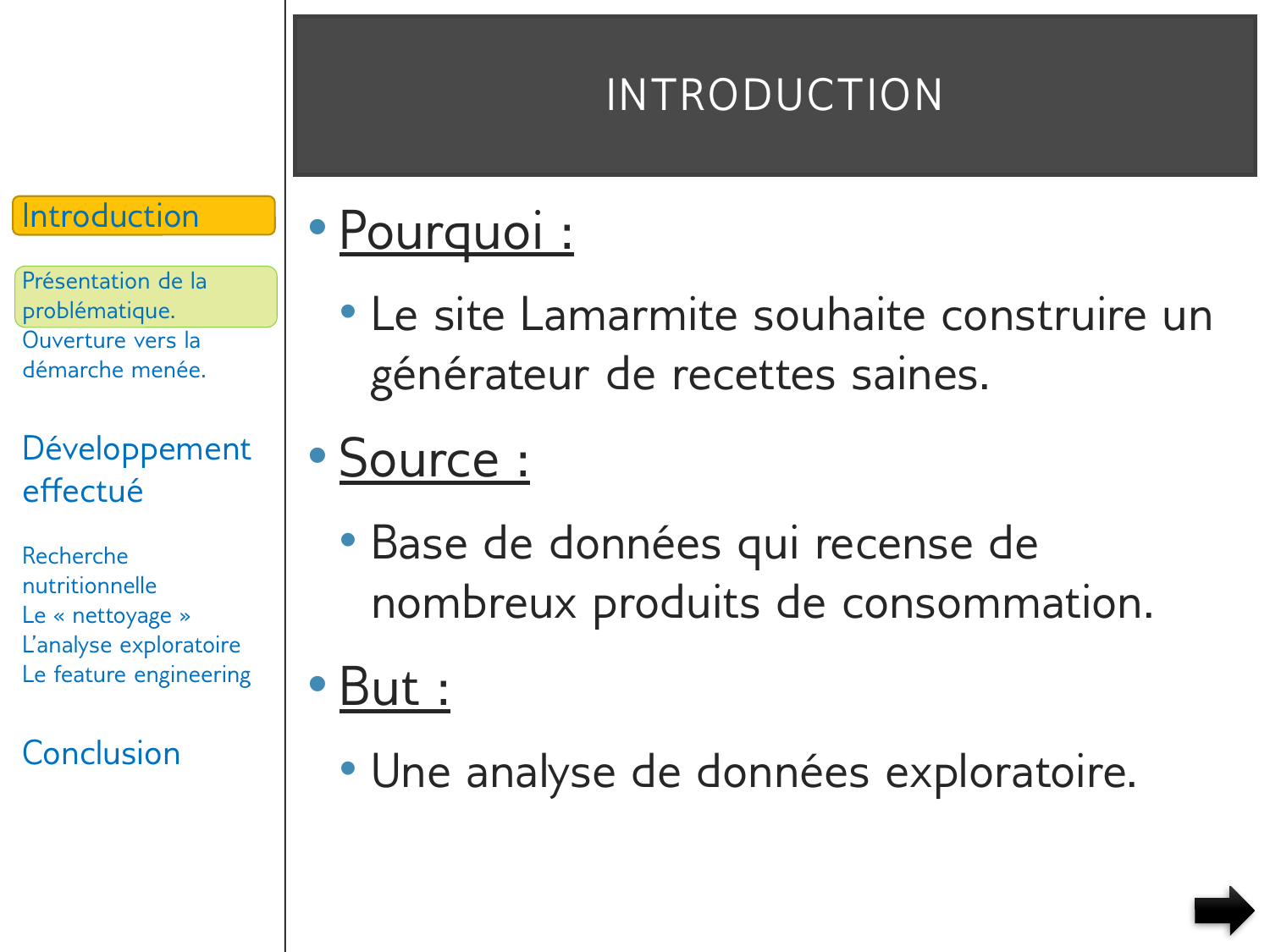

# introduction
Pourquoi :
Le site Lamarmite souhaite construire un générateur de recettes saines.
Source :
Base de données qui recense de nombreux produits de consommation.
But :
Une analyse de données exploratoire.